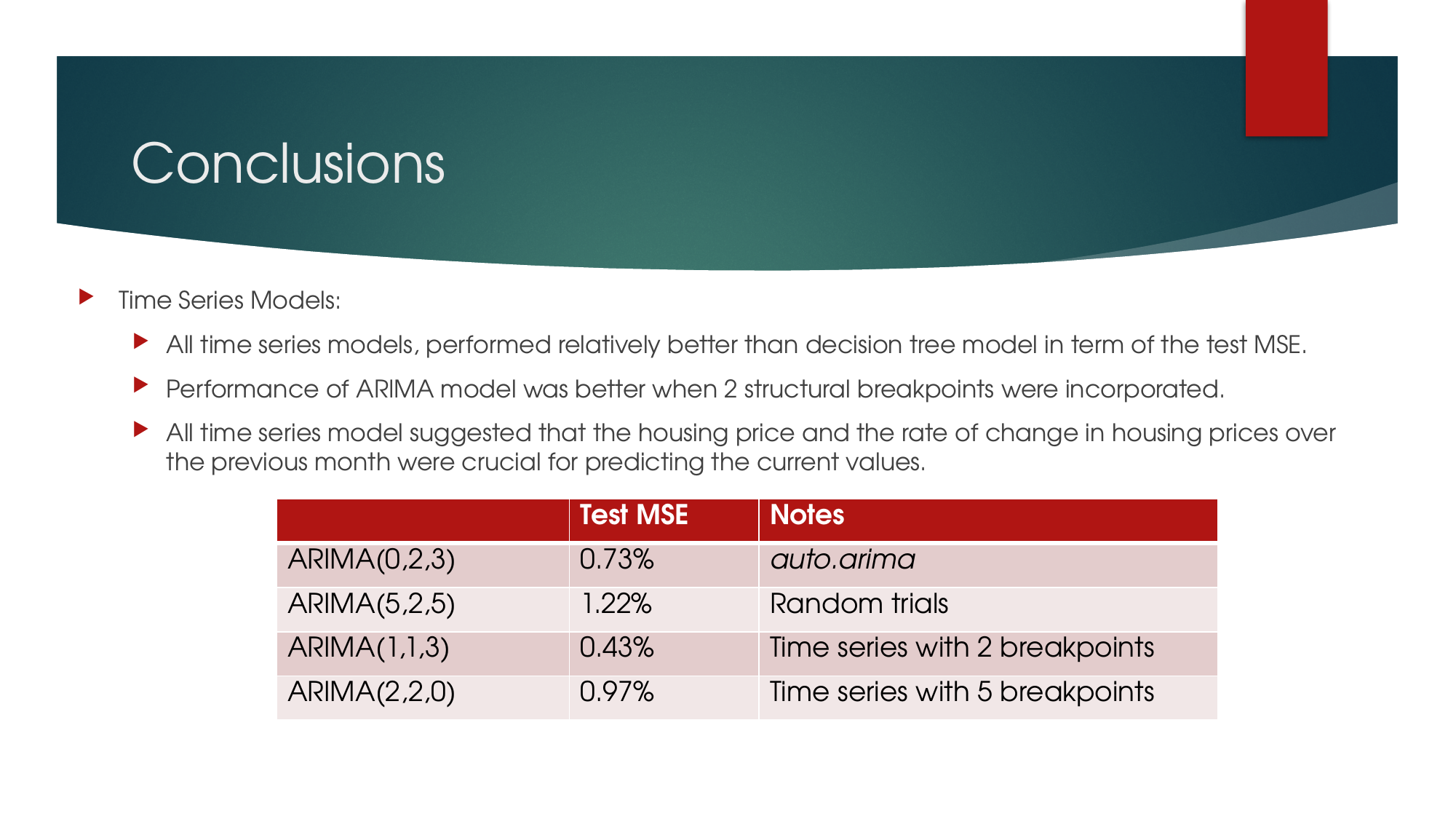

# Conclusions
Time Series Models:
All time series models, performed relatively better than decision tree model in term of the test MSE.
Performance of ARIMA model was better when 2 structural breakpoints were incorporated.
All time series model suggested that the housing price and the rate of change in housing prices over the previous month were crucial for predicting the current values.
|  | Test MSE | Notes |
| --- | --- | --- |
| ARIMA(0,2,3) | 0.73% | auto.arima |
| ARIMA(5,2,5) | 1.22% | Random trials |
| ARIMA(1,1,3) | 0.43% | Time series with 2 breakpoints |
| ARIMA(2,2,0) | 0.97% | Time series with 5 breakpoints |